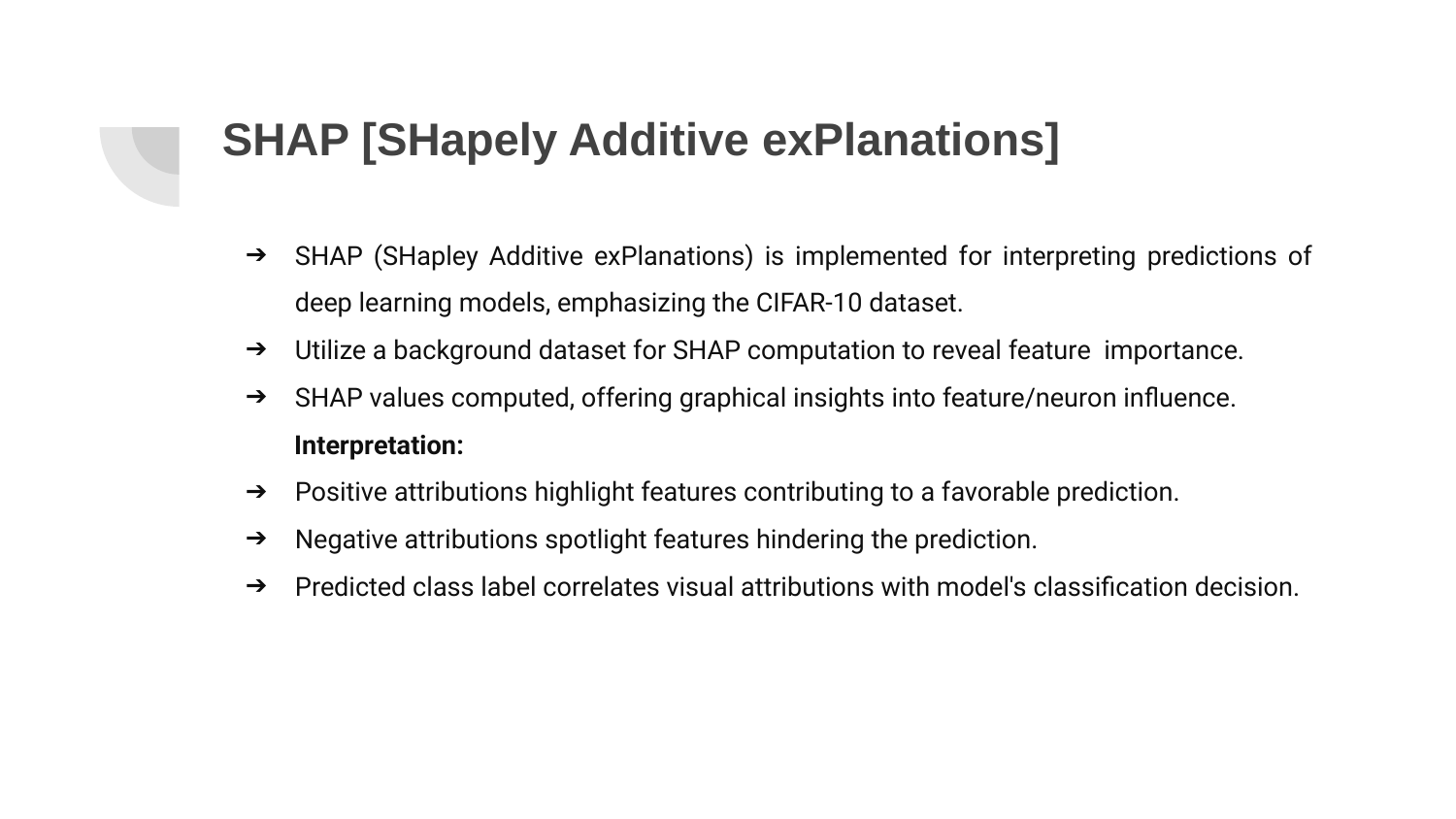

# SHAP [SHapely Additive exPlanations]
SHAP (SHapley Additive exPlanations) is implemented for interpreting predictions of deep learning models, emphasizing the CIFAR-10 dataset.
Utilize a background dataset for SHAP computation to reveal feature  importance.
SHAP values computed, offering graphical insights into feature/neuron influence.
           Interpretation:
Positive attributions highlight features contributing to a favorable prediction.
Negative attributions spotlight features hindering the prediction.
Predicted class label correlates visual attributions with model's classification decision.